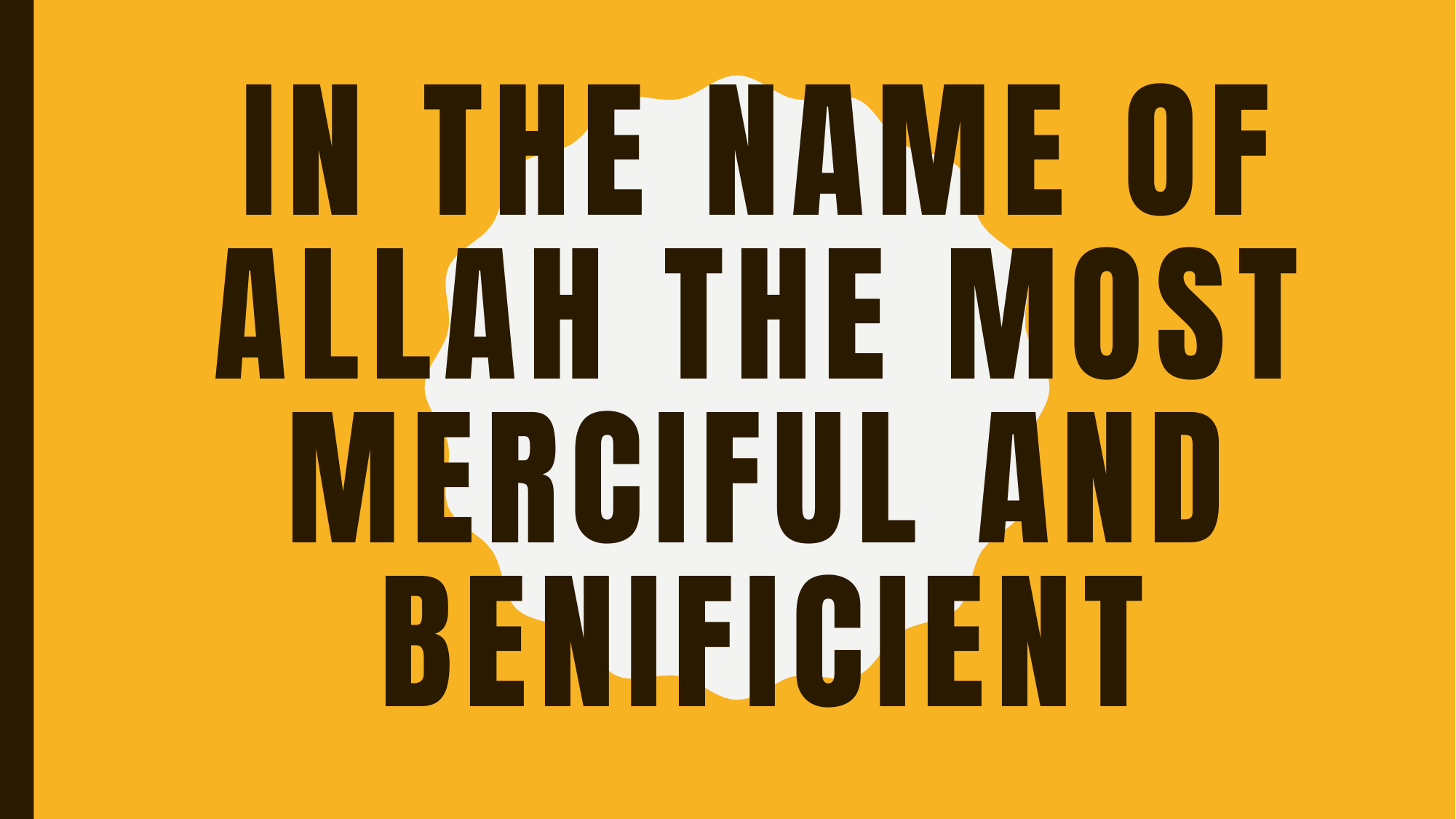

In the name of allah the most merciful and benificient